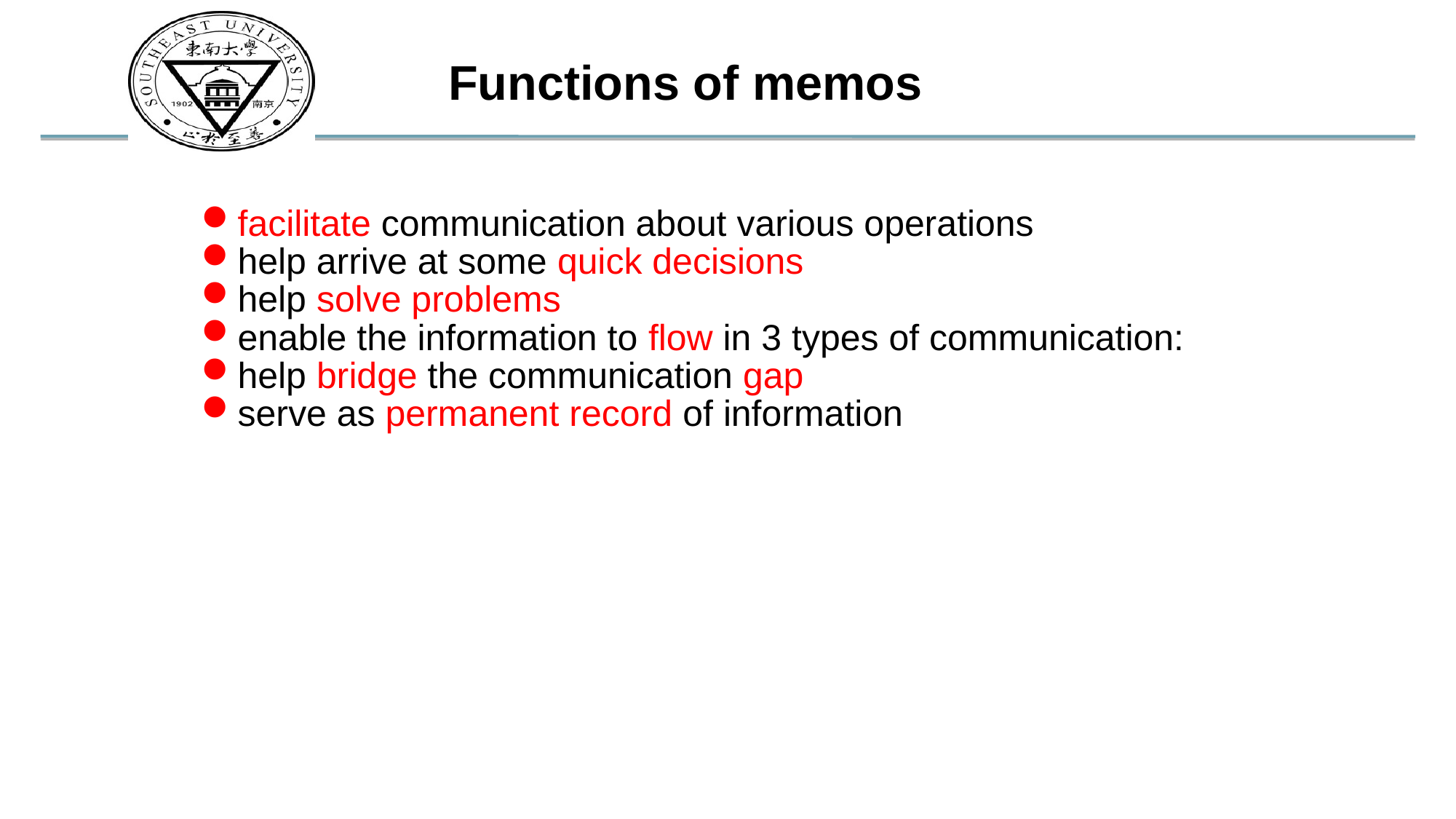

Functions of memos
facilitate communication about various operations
help arrive at some quick decisions
help solve problems
enable the information to flow in 3 types of communication:
help bridge the communication gap
serve as permanent record of information